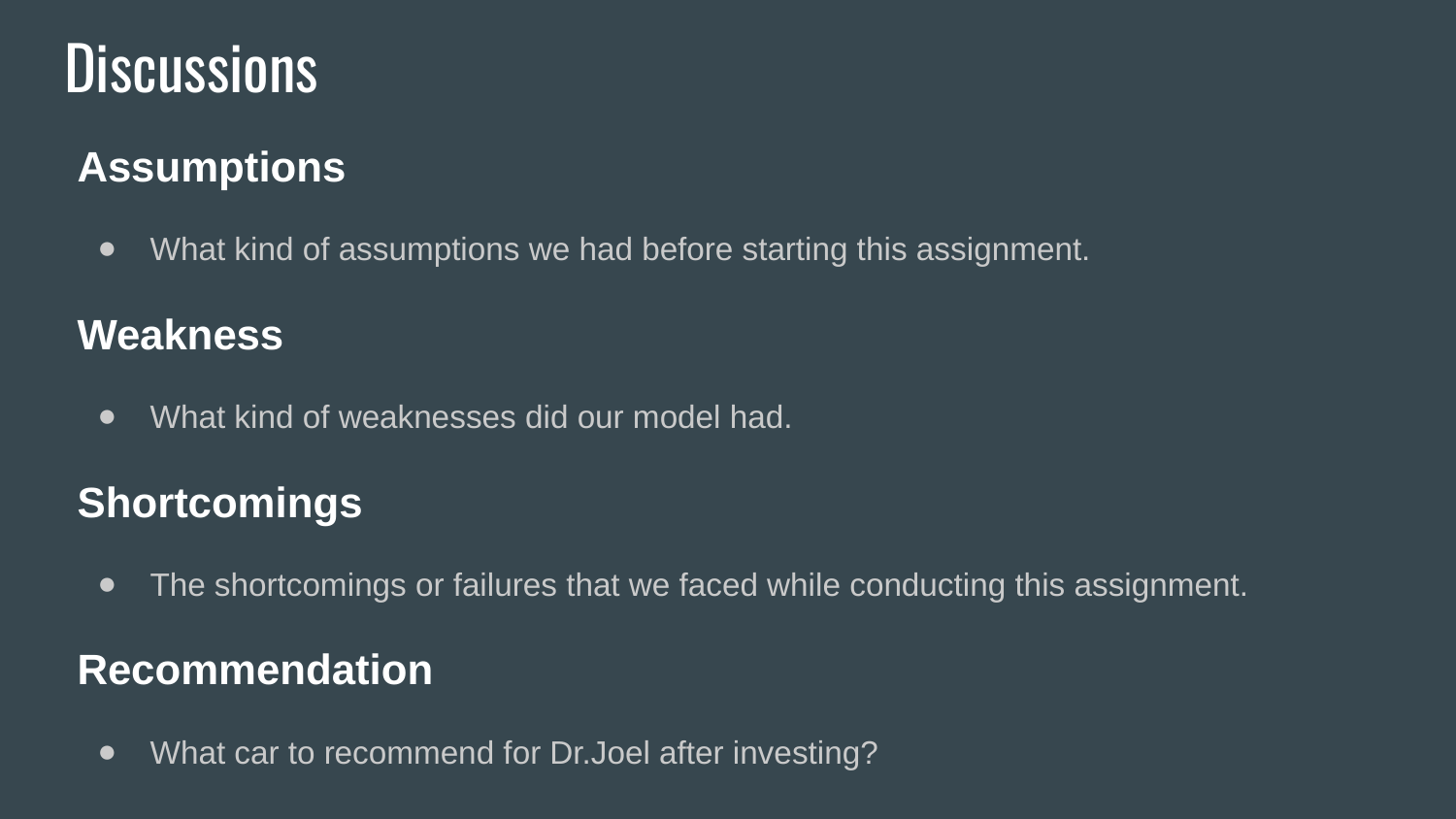

# Discussions
Assumptions
What kind of assumptions we had before starting this assignment.
Weakness
What kind of weaknesses did our model had.
Shortcomings
The shortcomings or failures that we faced while conducting this assignment.
Recommendation
What car to recommend for Dr.Joel after investing?